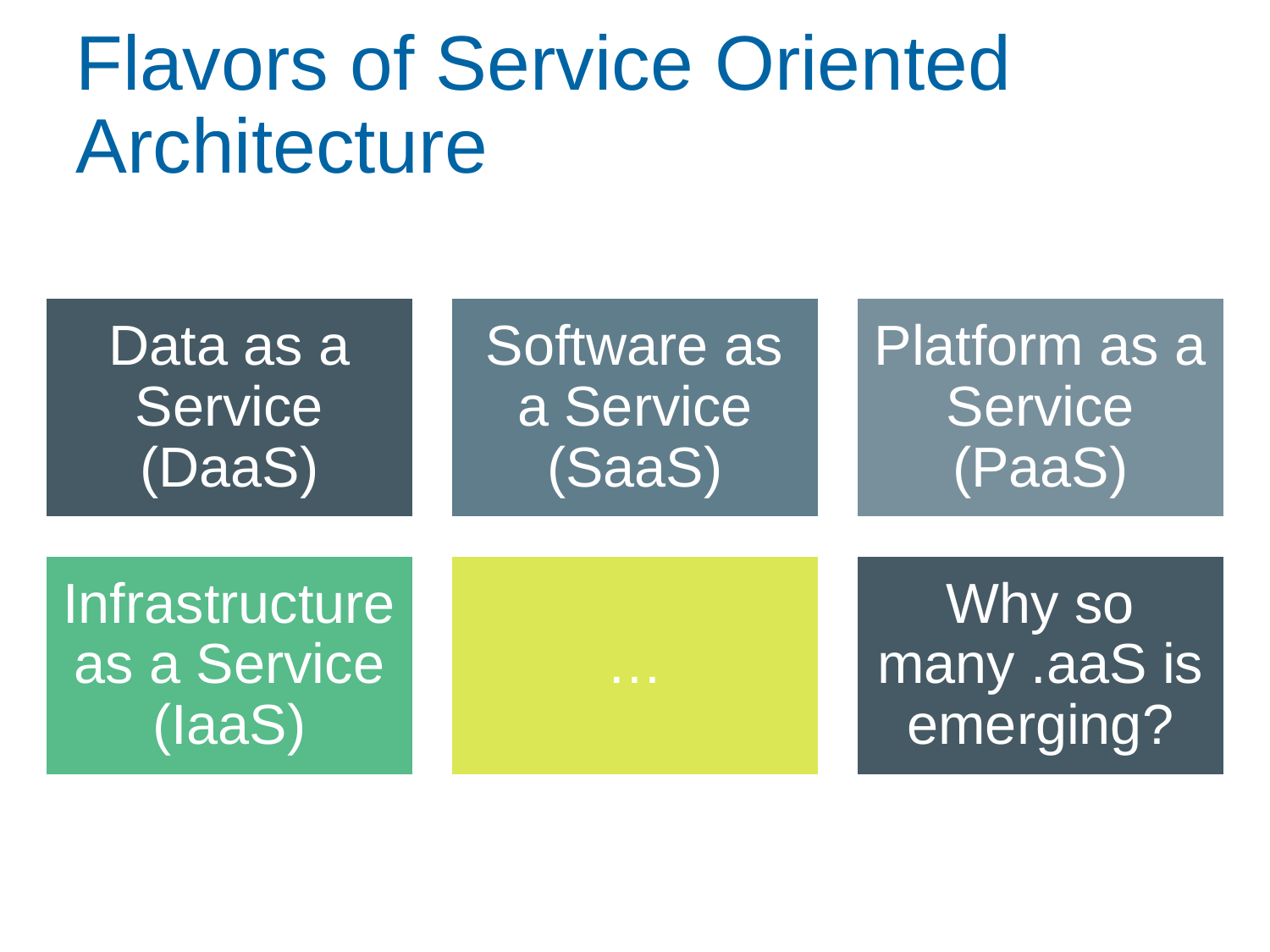

# Flavors of Service Oriented Architecture
Data as a Service (DaaS)
Software as a Service (SaaS)
Platform as a Service (PaaS)
Infrastructure as a Service (IaaS)
…
Why so many .aaS is emerging?